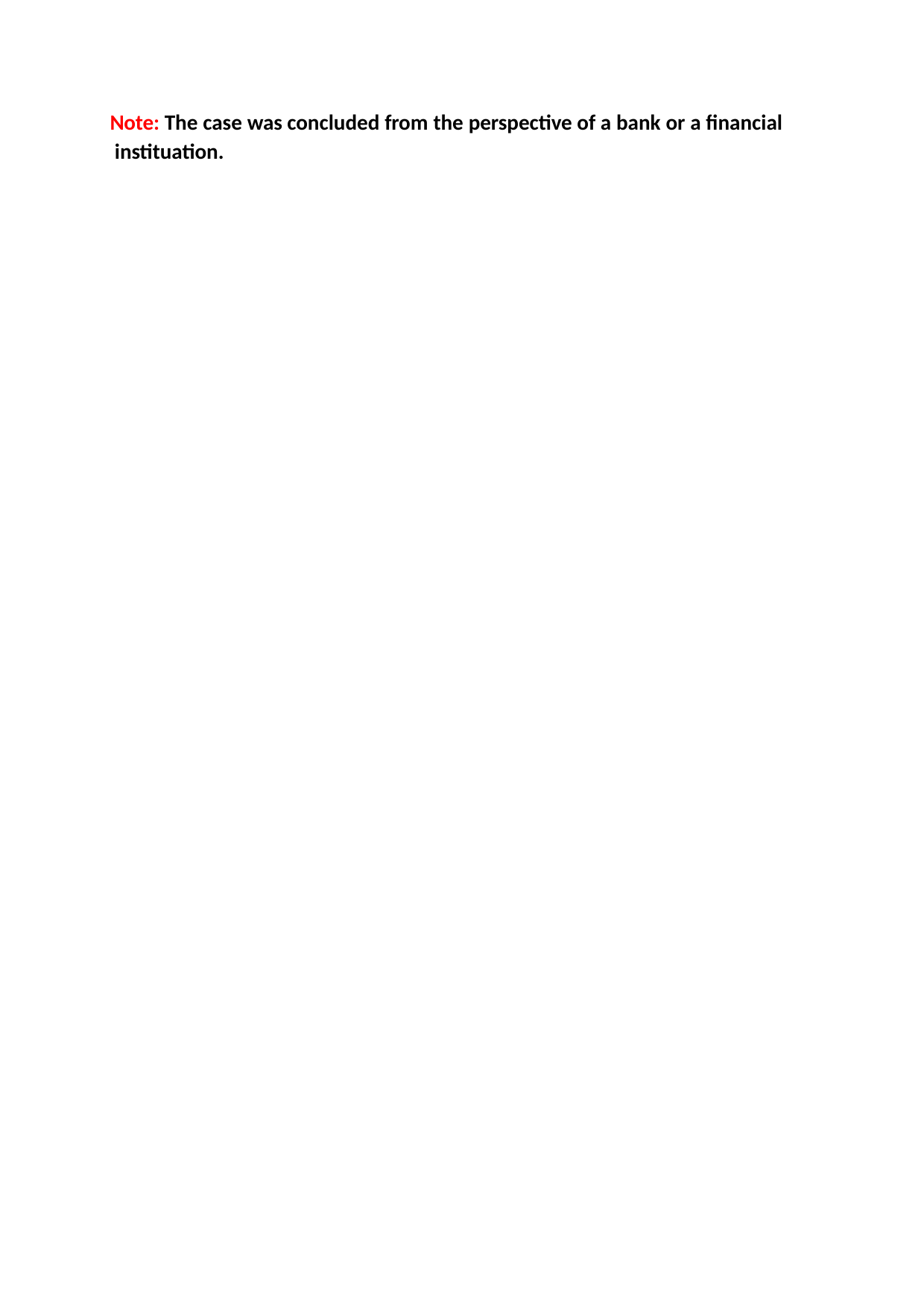

Note: The case was concluded from the perspective of a bank or a financial  instituation.